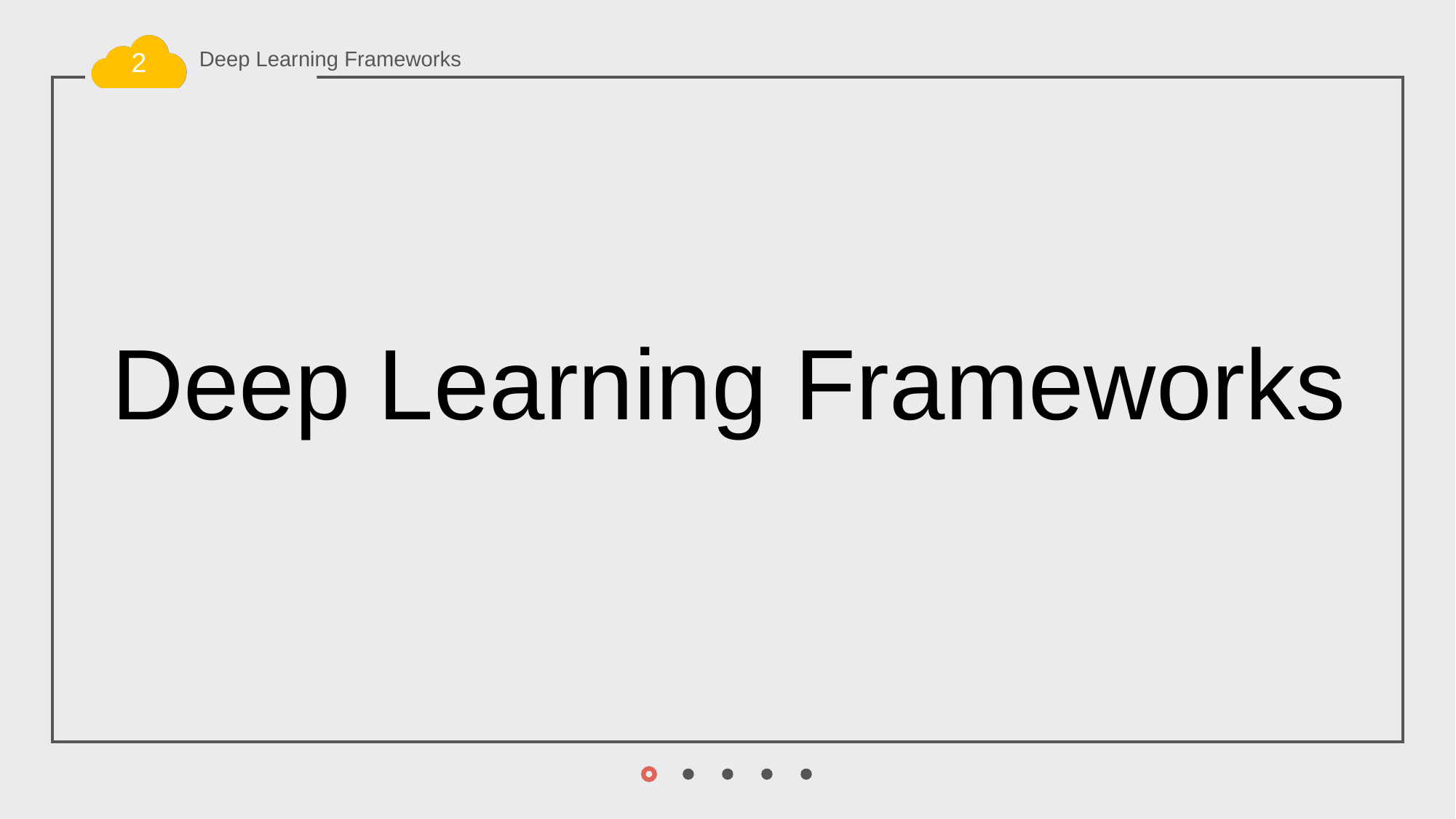

2

Deep Learning Frameworks

Deep Learning Frameworks